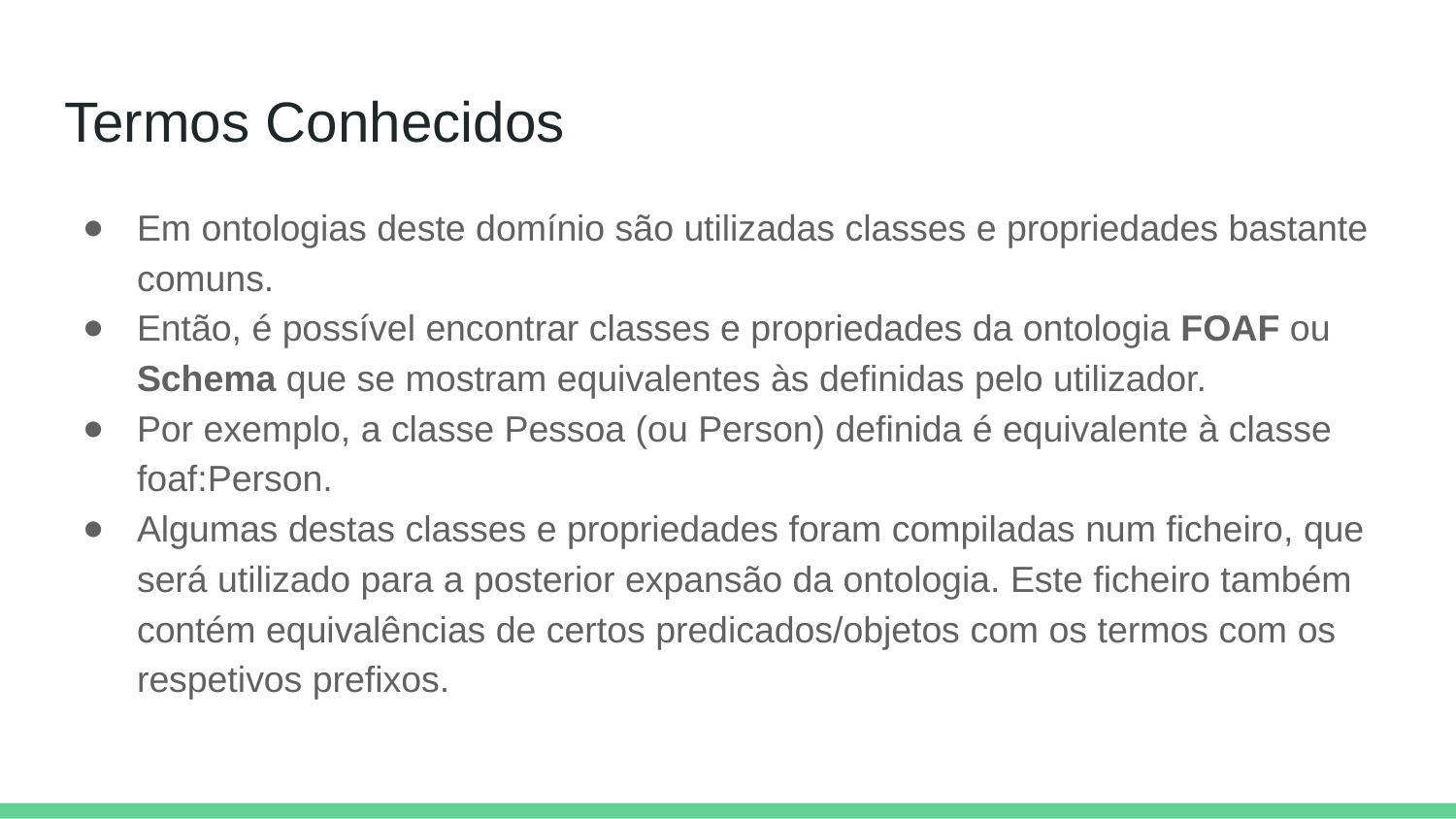

# Termos Conhecidos
Em ontologias deste domínio são utilizadas classes e propriedades bastante comuns.
Então, é possível encontrar classes e propriedades da ontologia FOAF ou Schema que se mostram equivalentes às definidas pelo utilizador.
Por exemplo, a classe Pessoa (ou Person) definida é equivalente à classe foaf:Person.
Algumas destas classes e propriedades foram compiladas num ficheiro, que será utilizado para a posterior expansão da ontologia. Este ficheiro também contém equivalências de certos predicados/objetos com os termos com os respetivos prefixos.